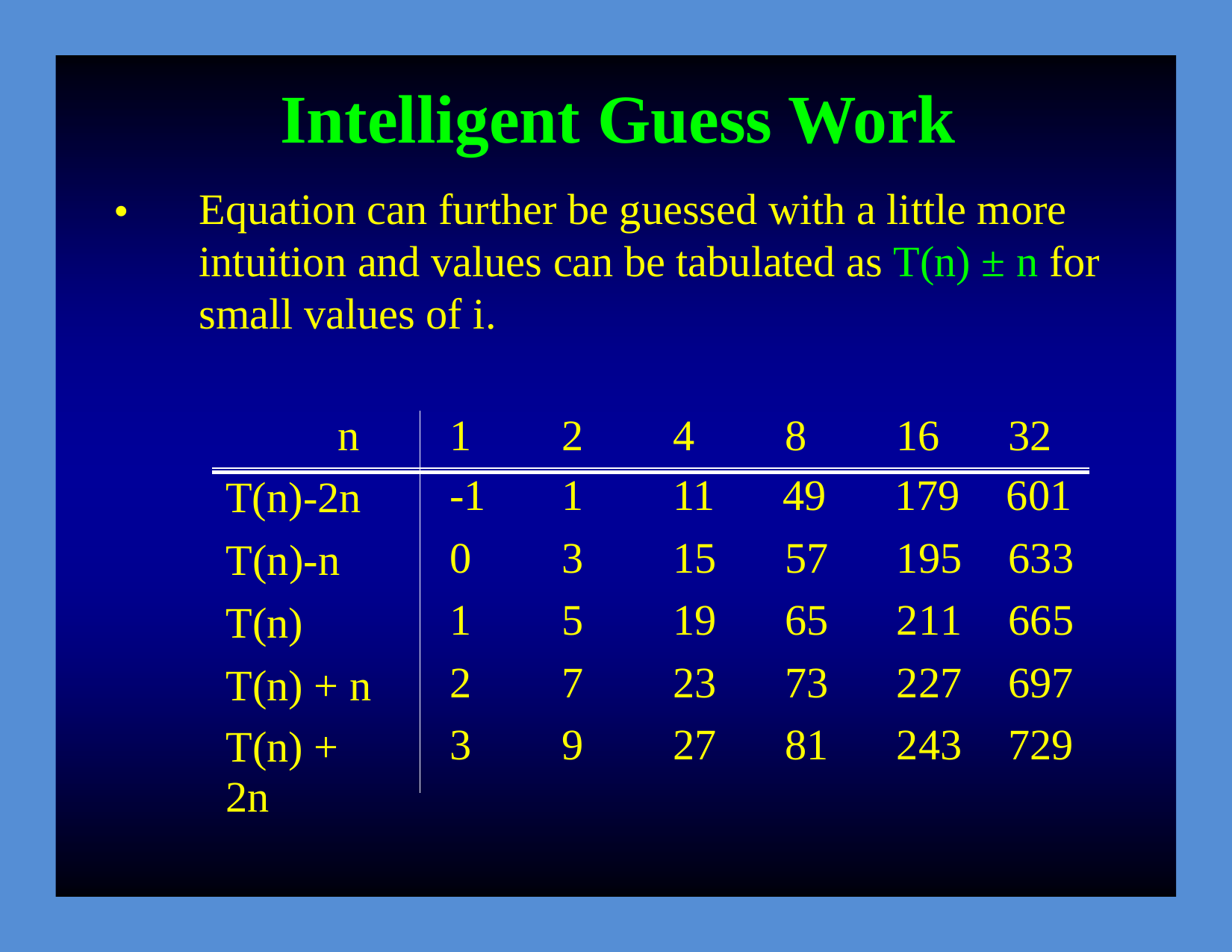

Intelligent Guess Work
Equation can further be guessed with a little more intuition and values can be tabulated as T(n) ± n for small values of i.
•
n

1        2        4        8        16      32

T(n)-2n
T(n)-n
T(n)
T(n) + n
T(n) + 2n
-1      1        11      49      179    601
0        3        15      57      195    633
1        5        19      65      211    665
2        7        23      73      227    697
3        9        27      81      243    729